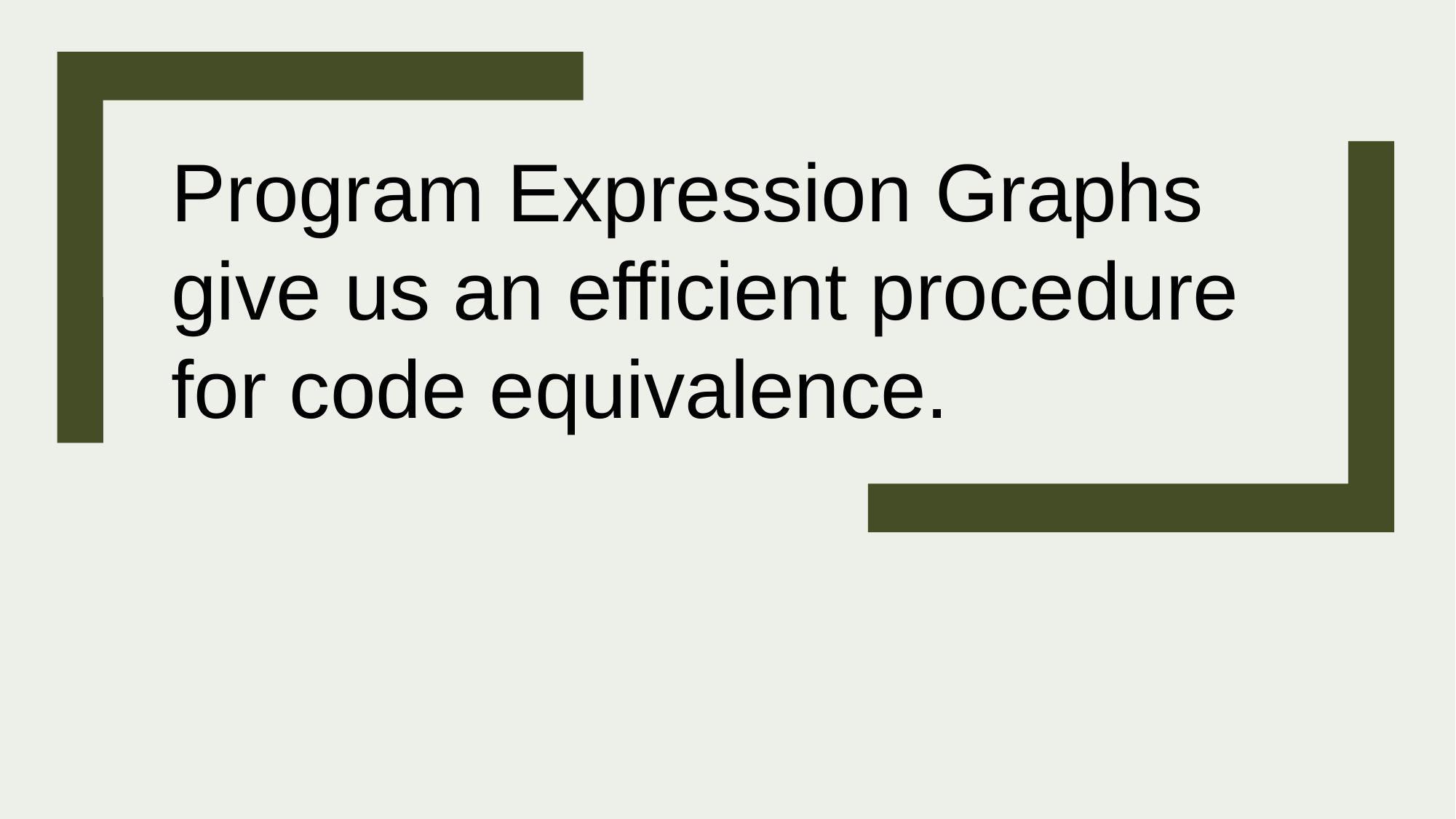

Program Expression Graphs give us an efficient procedure for code equivalence.
17